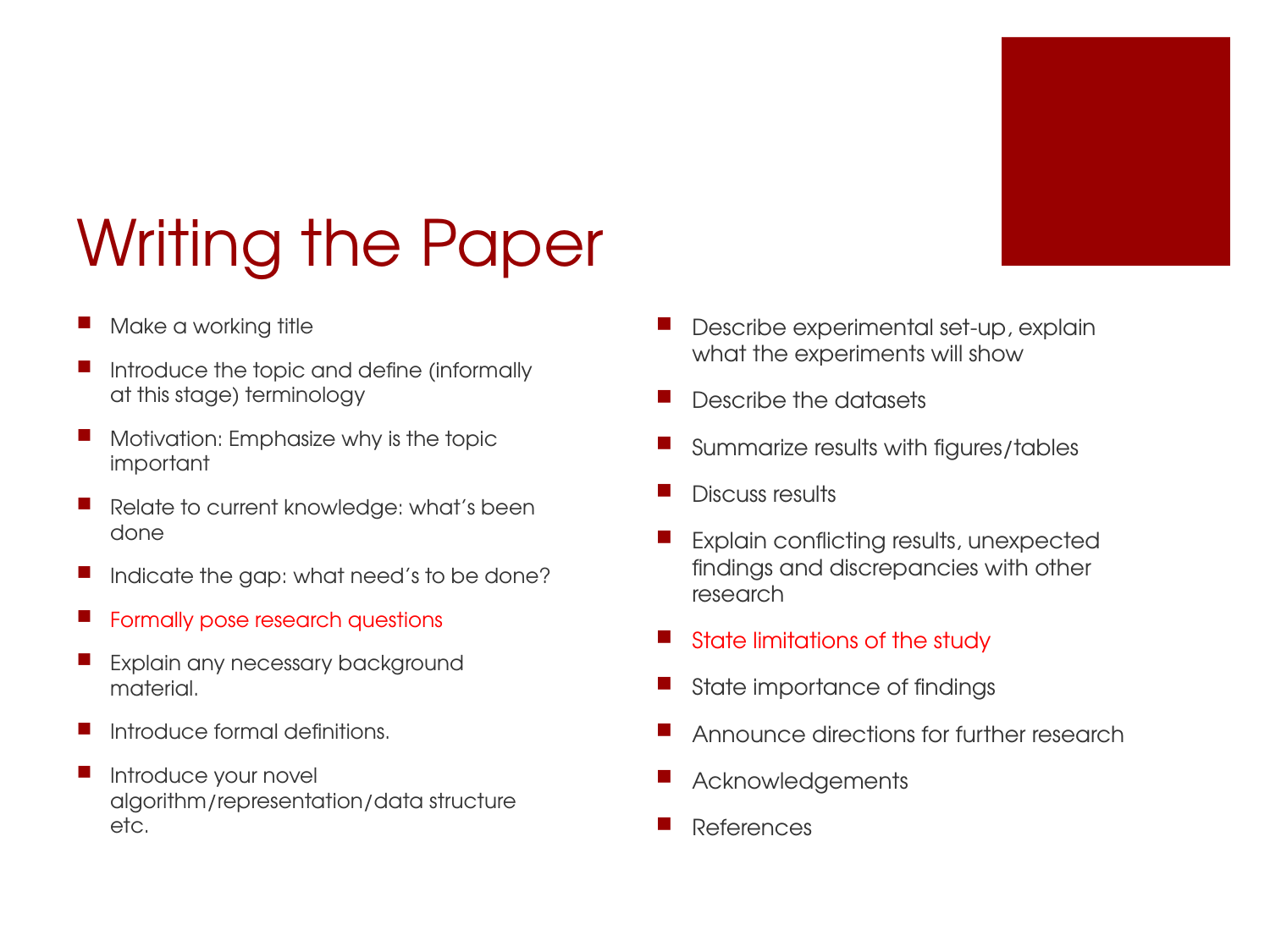

# Writing the Paper
Make a working title
Introduce the topic and define (informally at this stage) terminology
Motivation: Emphasize why is the topic important
Relate to current knowledge: what’s been done
Indicate the gap: what need’s to be done?
Formally pose research questions
Explain any necessary background material.
Introduce formal definitions.
Introduce your novel algorithm/representation/data structure etc.
Describe experimental set-up, explain what the experiments will show
Describe the datasets
Summarize results with figures/tables
Discuss results
Explain conflicting results, unexpected findings and discrepancies with other research
State limitations of the study
State importance of findings
Announce directions for further research
Acknowledgements
References